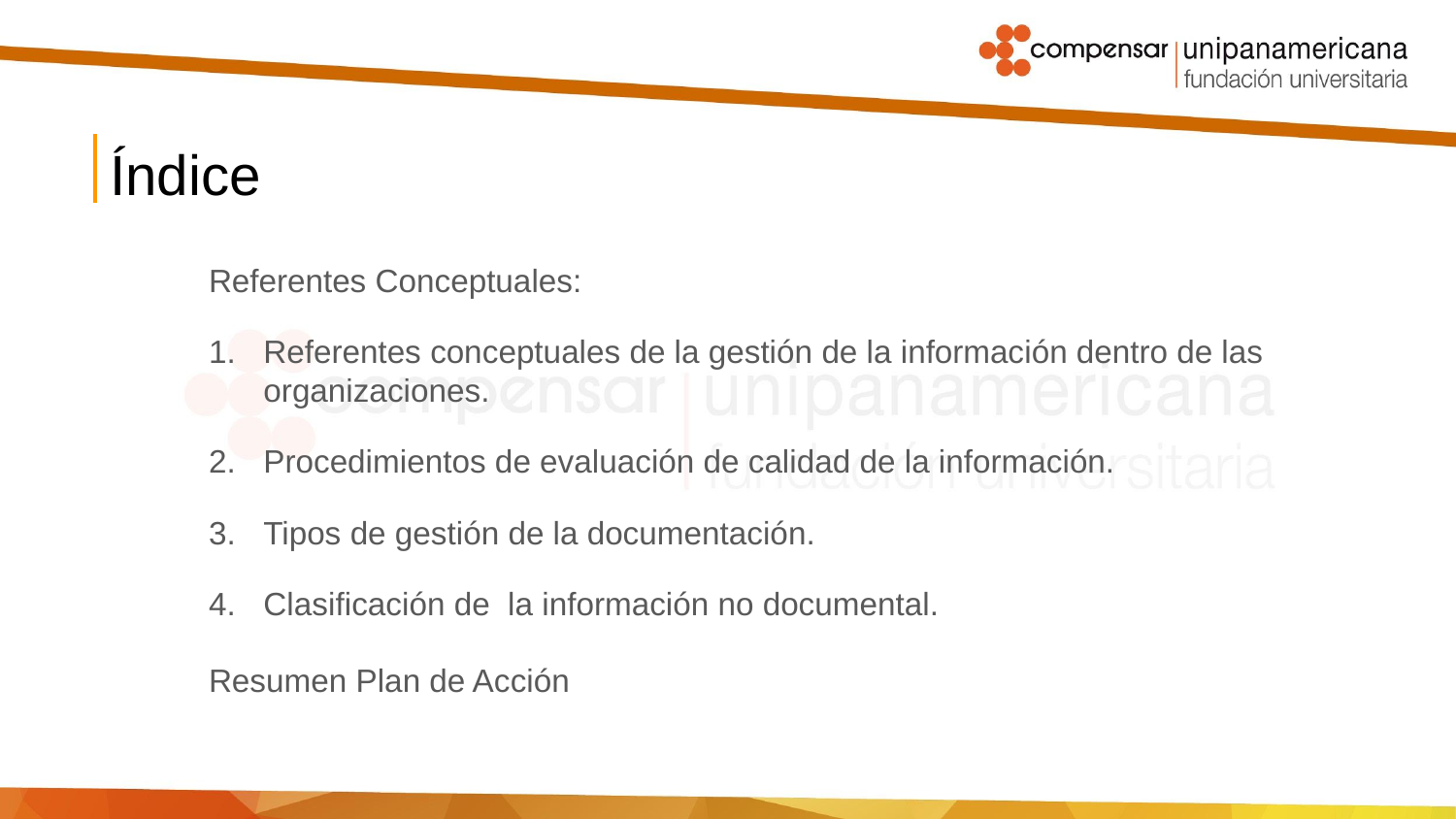

# Índice
Referentes Conceptuales:
Referentes conceptuales de la gestión de la información dentro de las organizaciones.
Procedimientos de evaluación de calidad de la información.
Tipos de gestión de la documentación.
Clasificación de  la información no documental.
Resumen Plan de Acción